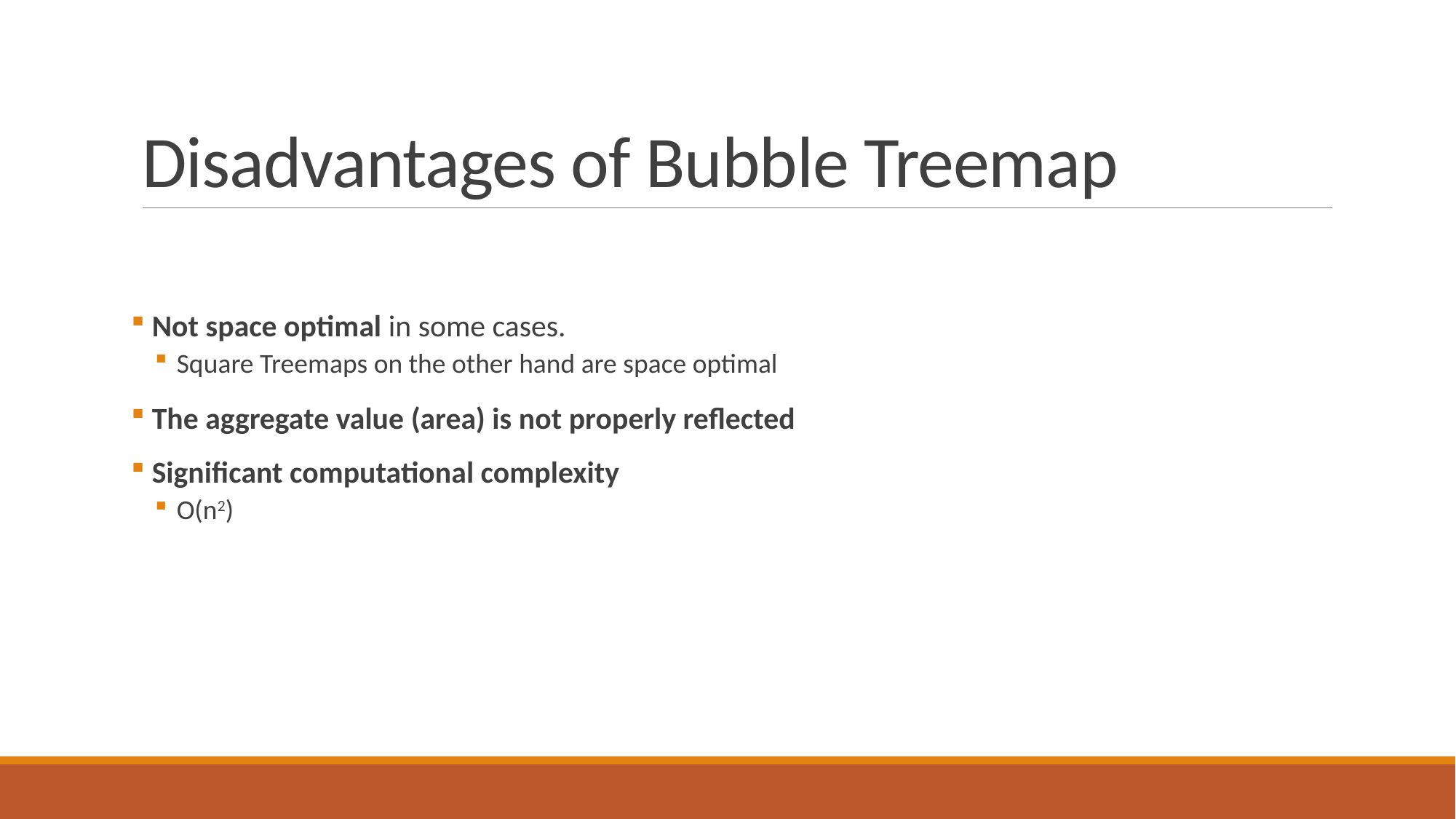

# Disadvantages of Bubble Treemap
 Not space optimal in some cases.
Square Treemaps on the other hand are space optimal
 The aggregate value (area) is not properly reflected
 Significant computational complexity
O(n2)